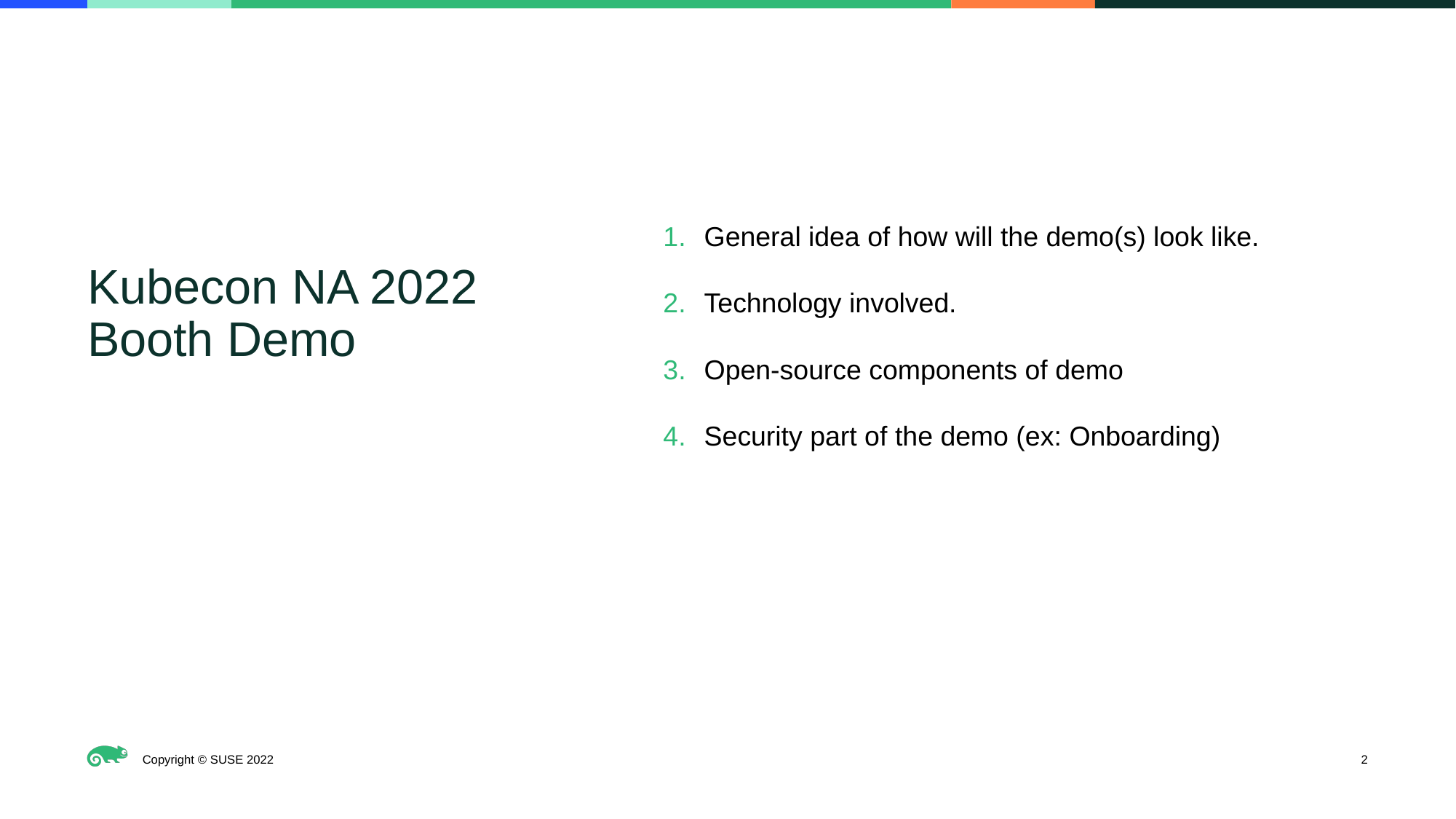

General idea of how will the demo(s) look like.
Technology involved.
Open-source components of demo
Security part of the demo (ex: Onboarding)
Kubecon NA 2022 Booth Demo
2